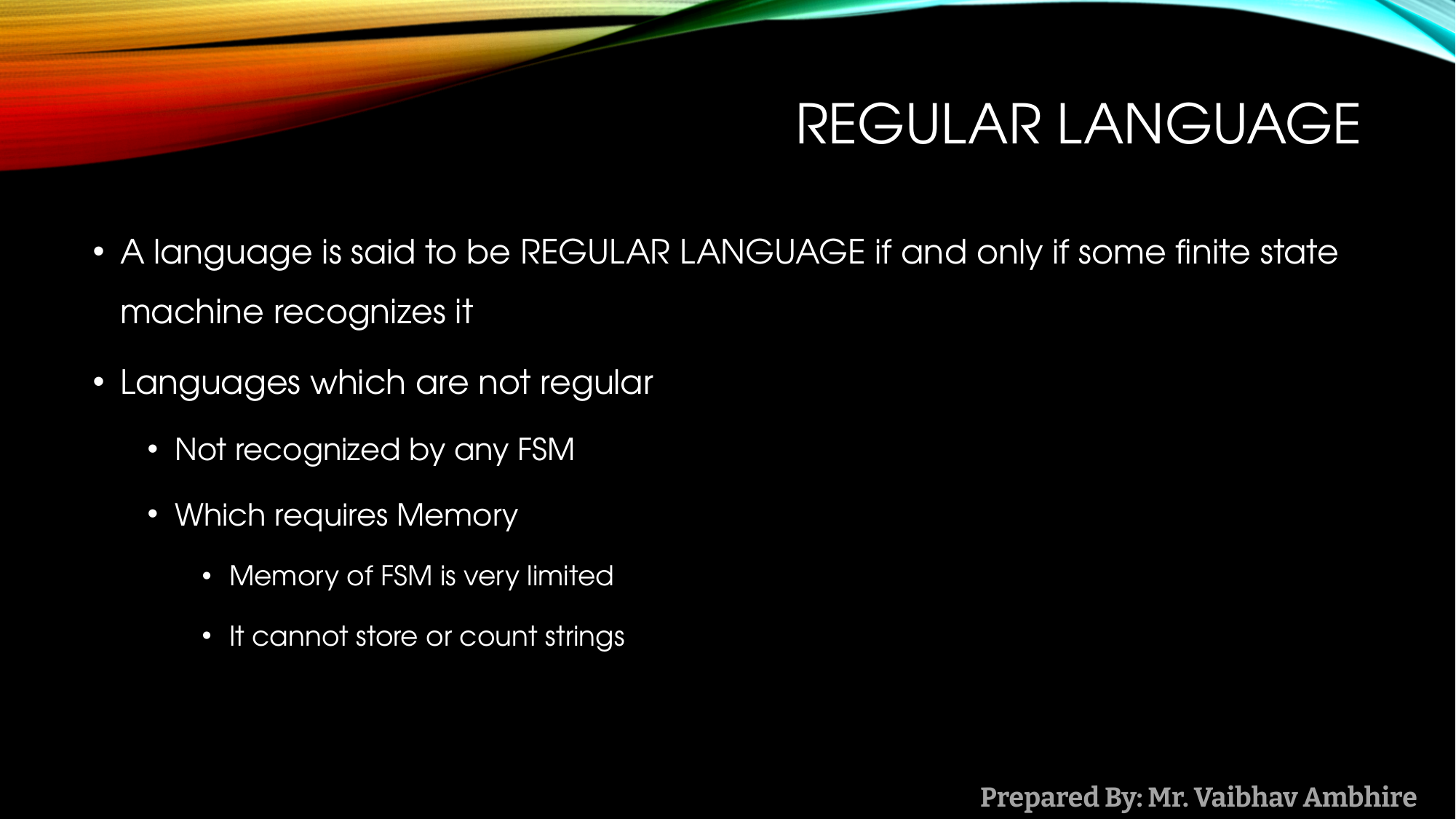

# Regular language
A language is said to be REGULAR LANGUAGE if and only if some finite state machine recognizes it
Languages which are not regular
Not recognized by any FSM
Which requires Memory
Memory of FSM is very limited
It cannot store or count strings